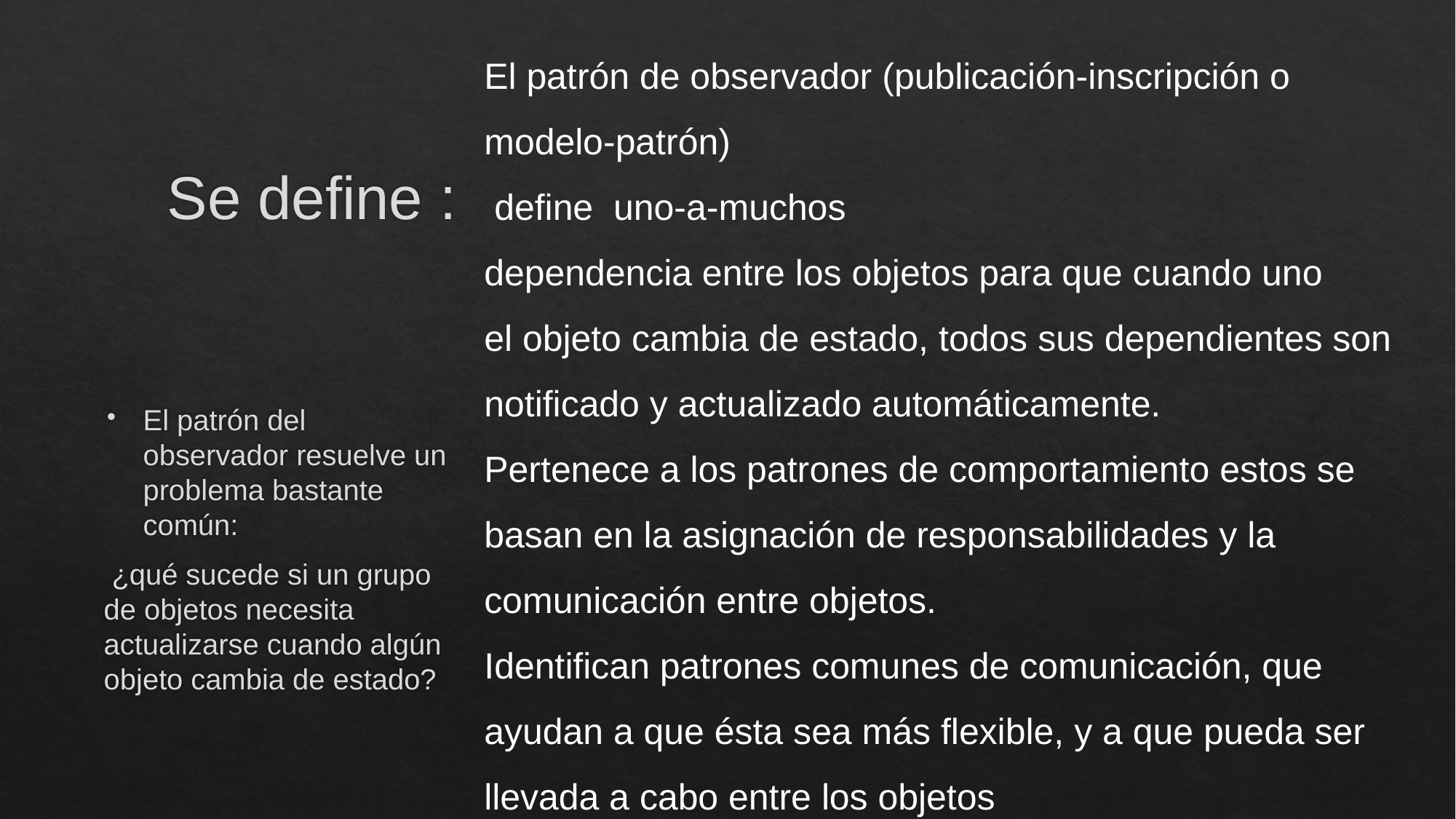

El patrón de observador (publicación-inscripción o modelo-patrón)
 define  uno-a-muchos
dependencia entre los objetos para que cuando uno
el objeto cambia de estado, todos sus dependientes son
notificado y actualizado automáticamente.
Pertenece a los patrones de comportamiento estos se basan en la asignación de responsabilidades y la comunicación entre objetos.
Identifican patrones comunes de comunicación, que ayudan a que ésta sea más flexible, y a que pueda ser llevada a cabo entre los objetos

# Se define :
El patrón del observador resuelve un problema bastante común:
 ¿qué sucede si un grupo de objetos necesita actualizarse cuando algún objeto cambia de estado?